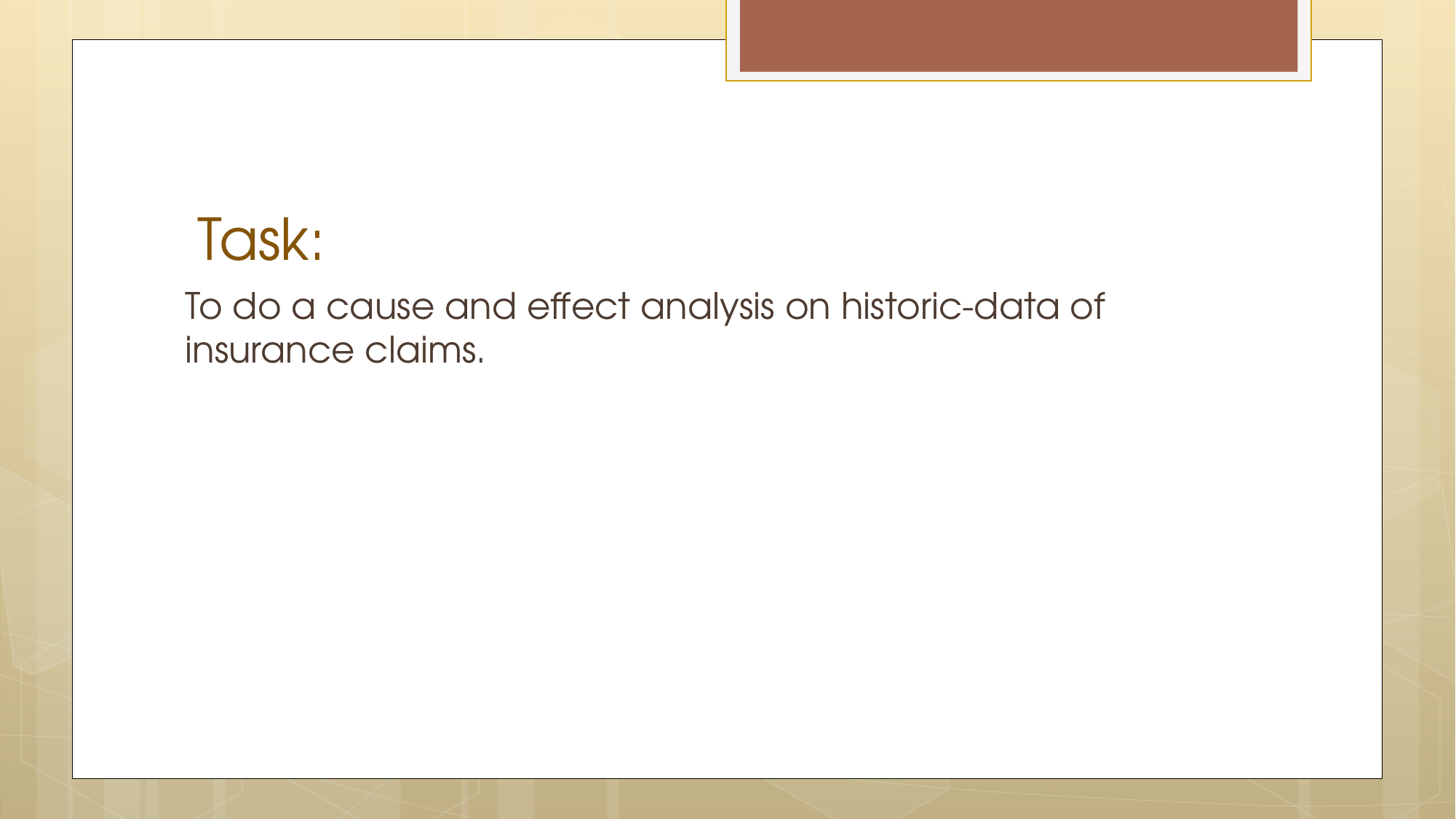

# Task:
To do a cause and effect analysis on historic-data of insurance claims.